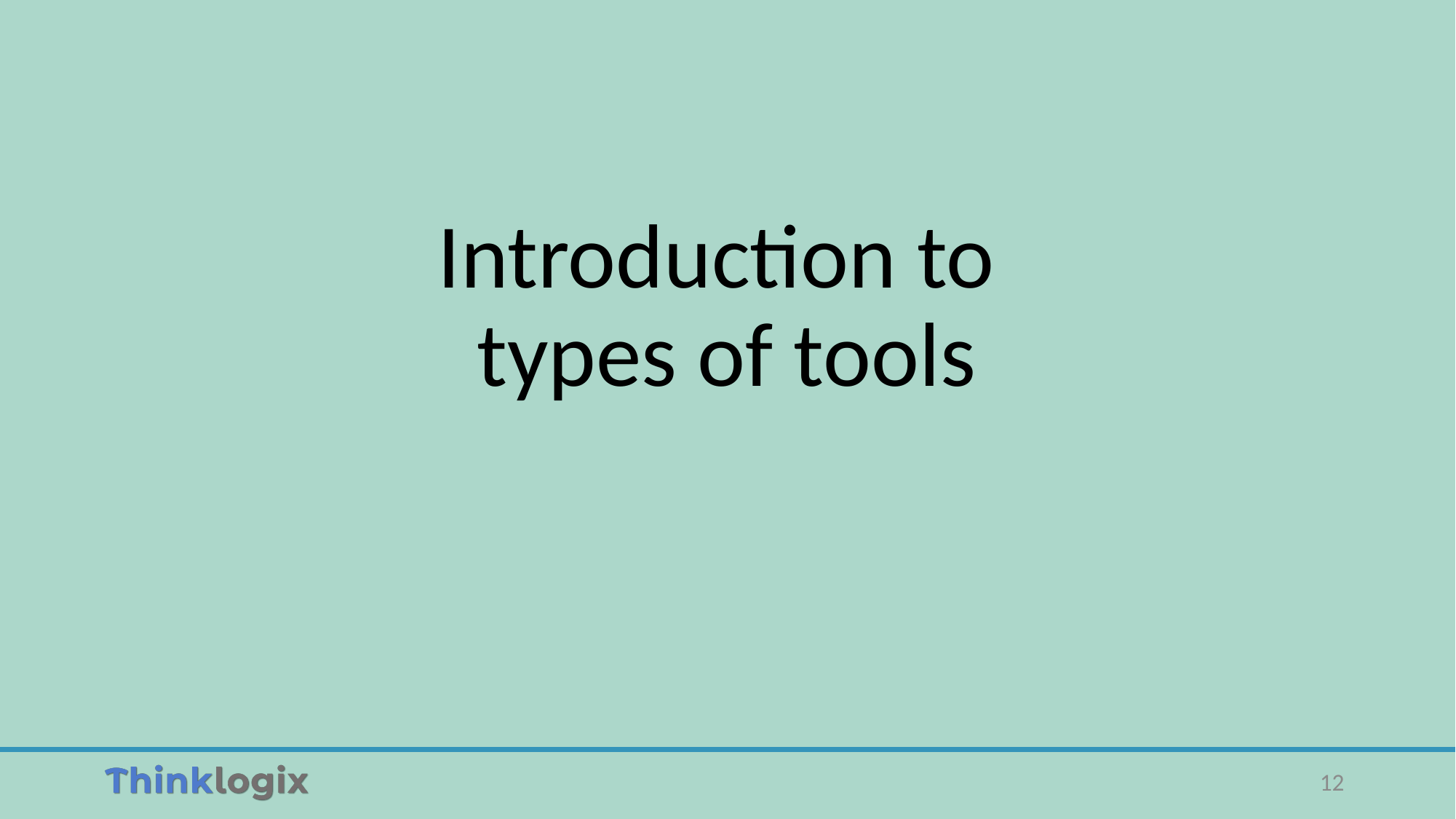

# Introduction to types of tools

12